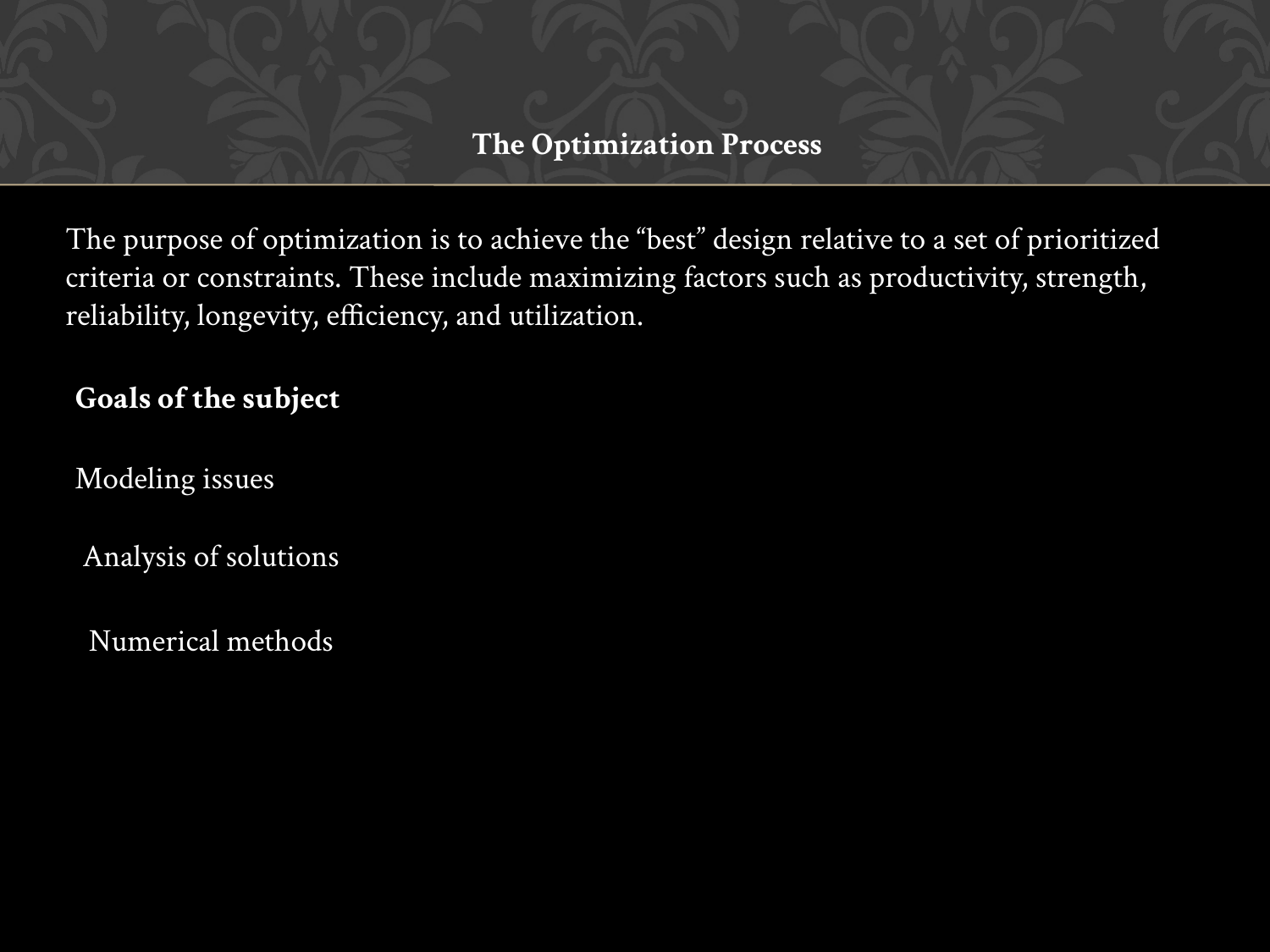

The Optimization Process
The purpose of optimization is to achieve the “best” design relative to a set of prioritized
criteria or constraints. These include maximizing factors such as productivity, strength,
reliability, longevity, efficiency, and utilization.
Goals of the subject
Modeling issues
Analysis of solutions
Numerical methods